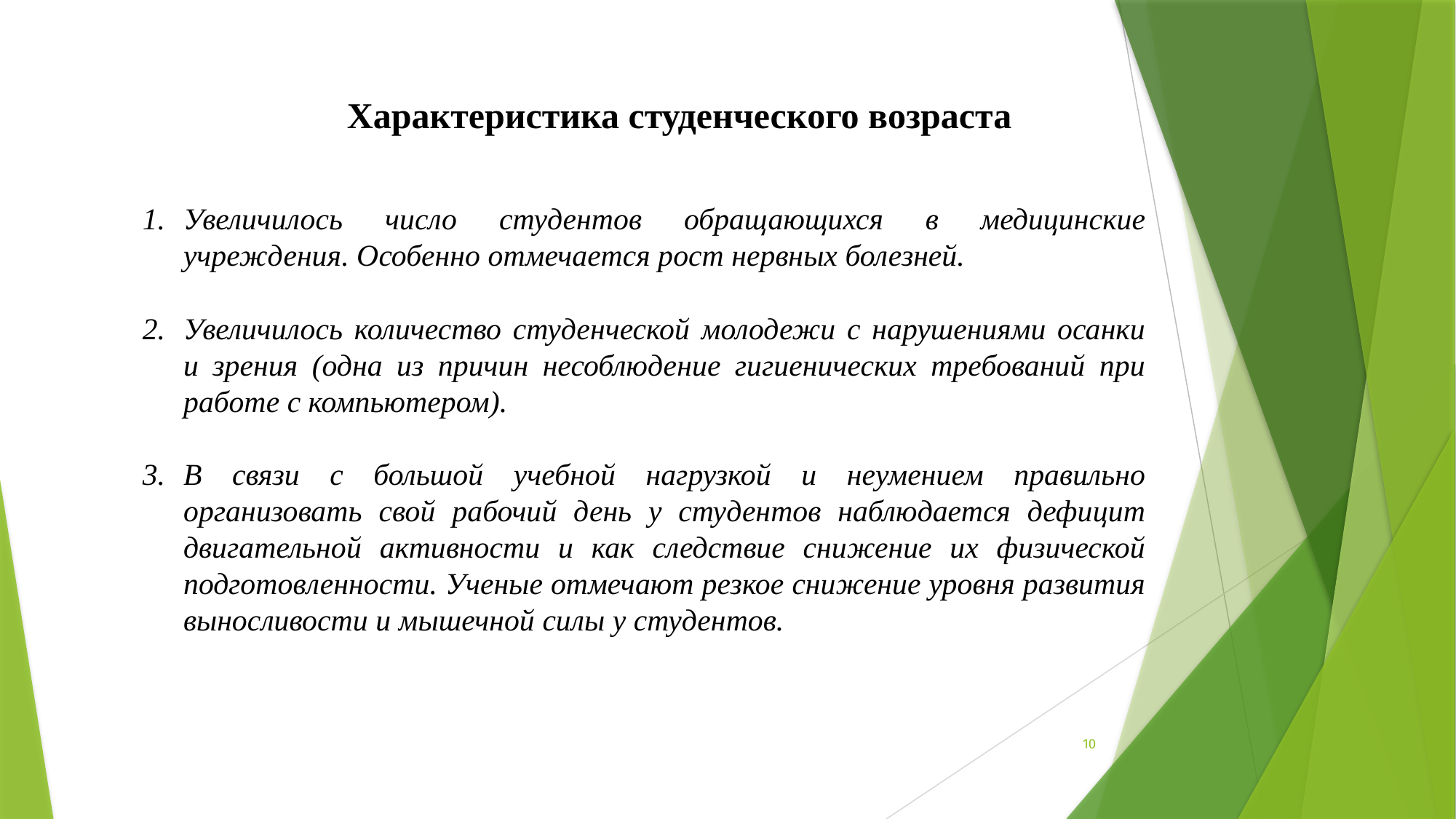

Характеристика студенческого возраста
Увеличилось число студентов обращающихся в медицинские учреждения. Особенно отмечается рост нервных болезней.

Увеличилось количество студенческой молодежи с нарушениями осанки и зрения (одна из причин несоблюдение гигиенических требований при работе с компьютером).

В связи с большой учебной нагрузкой и неумением правильно организовать свой рабочий день у студентов наблюдается дефицит двигательной активности и как следствие снижение их физической подготовленности. Ученые отмечают резкое снижение уровня развития выносливости и мышечной силы у студентов.

10